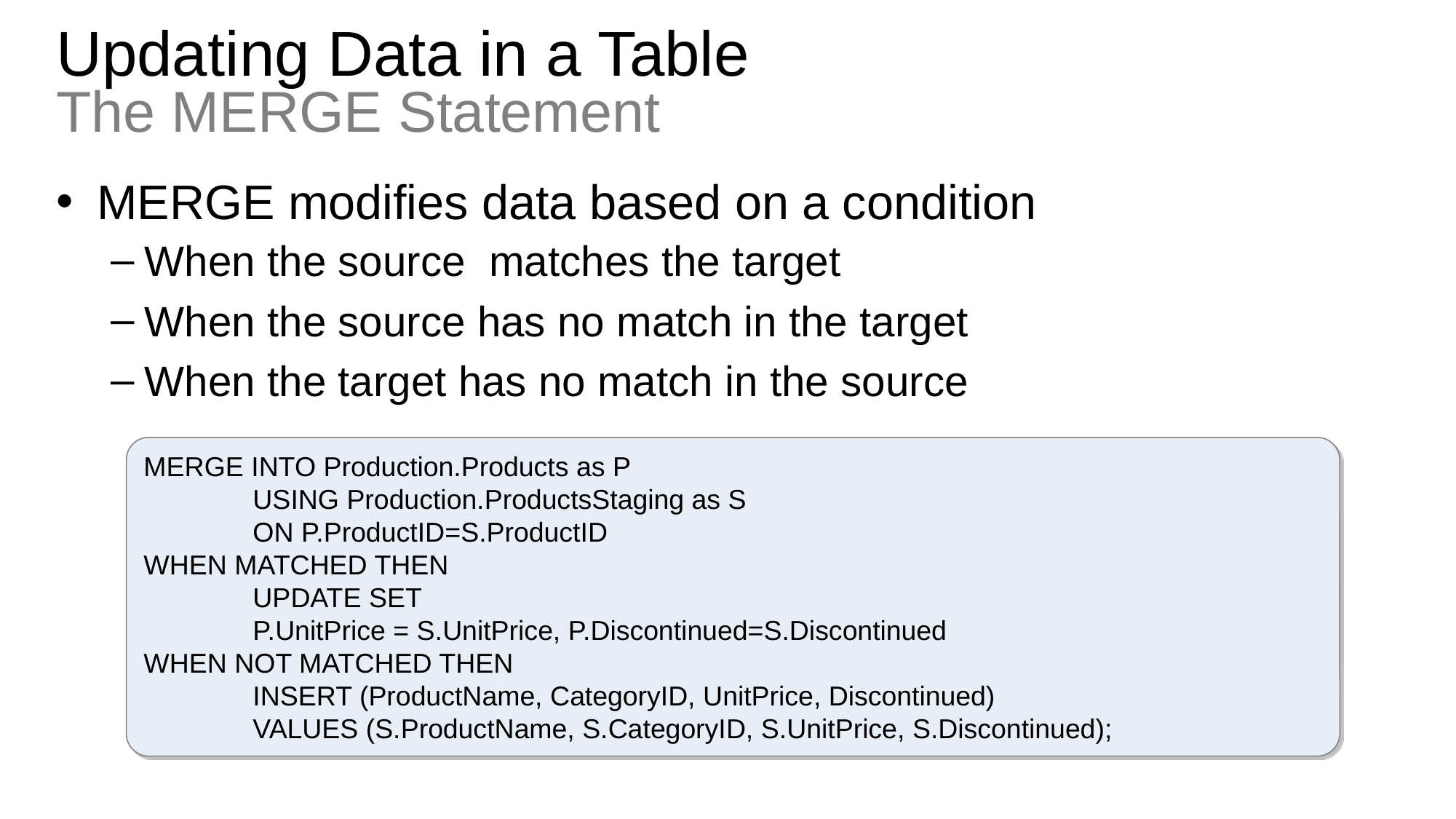

# Updating Data in a Table The MERGE Statement
MERGE modifies data based on a condition
When the source  matches the target
When the source has no match in the target
When the target has no match in the source

MERGE INTO Production.Products as P
	USING Production.ProductsStaging as S
	ON P.ProductID=S.ProductID
WHEN MATCHED THEN
	UPDATE SET
	P.UnitPrice = S.UnitPrice, P.Discontinued=S.Discontinued
WHEN NOT MATCHED THEN
	INSERT (ProductName, CategoryID, UnitPrice, Discontinued)
	VALUES (S.ProductName, S.CategoryID, S.UnitPrice, S.Discontinued);